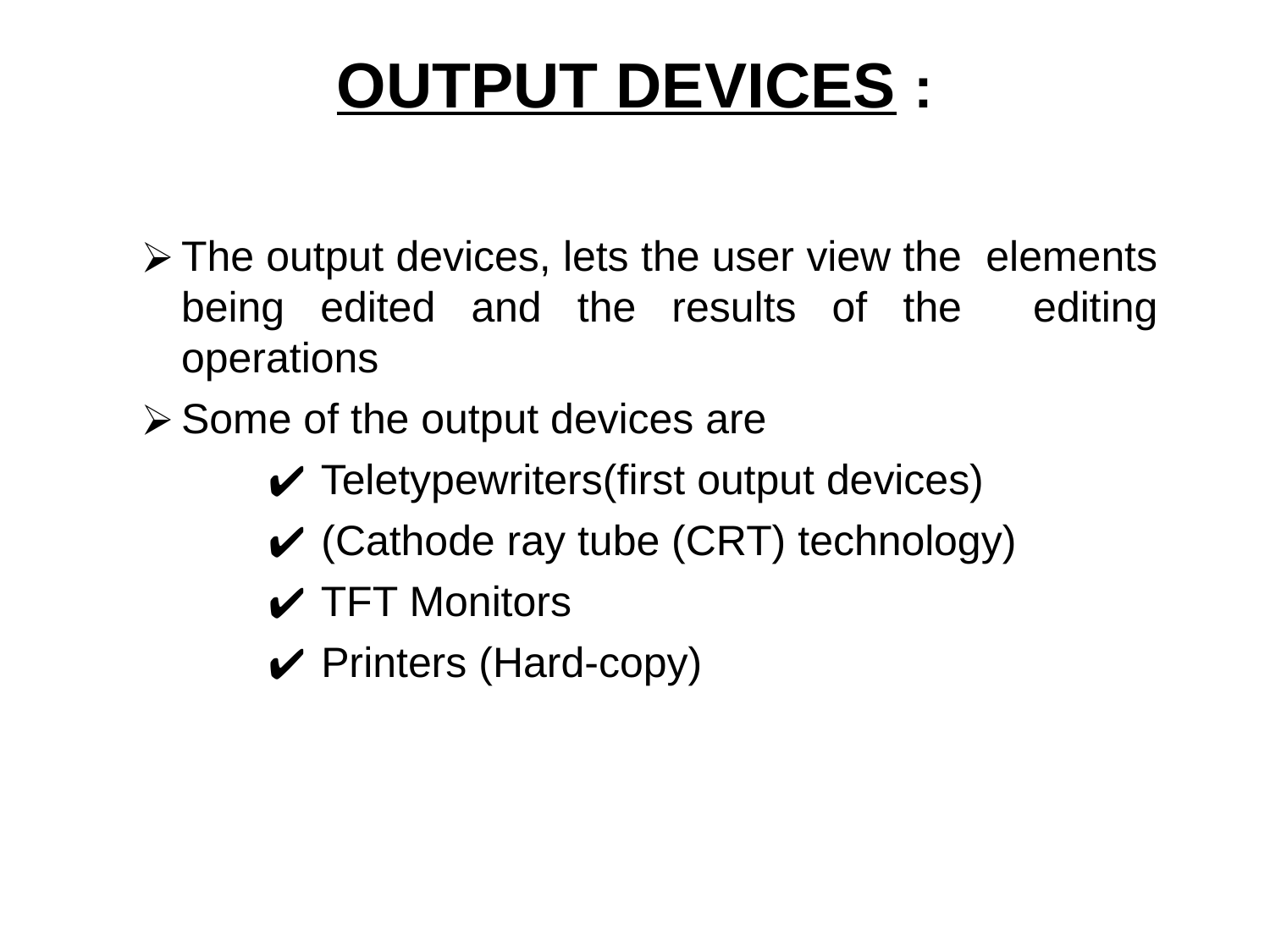

# OUTPUT DEVICES :
The output devices, lets the user view the  elements being edited and the results of the  editing operations
Some of the output devices are
Teletypewriters(first output devices)
(Cathode ray tube (CRT) technology)
TFT Monitors
Printers (Hard-copy)